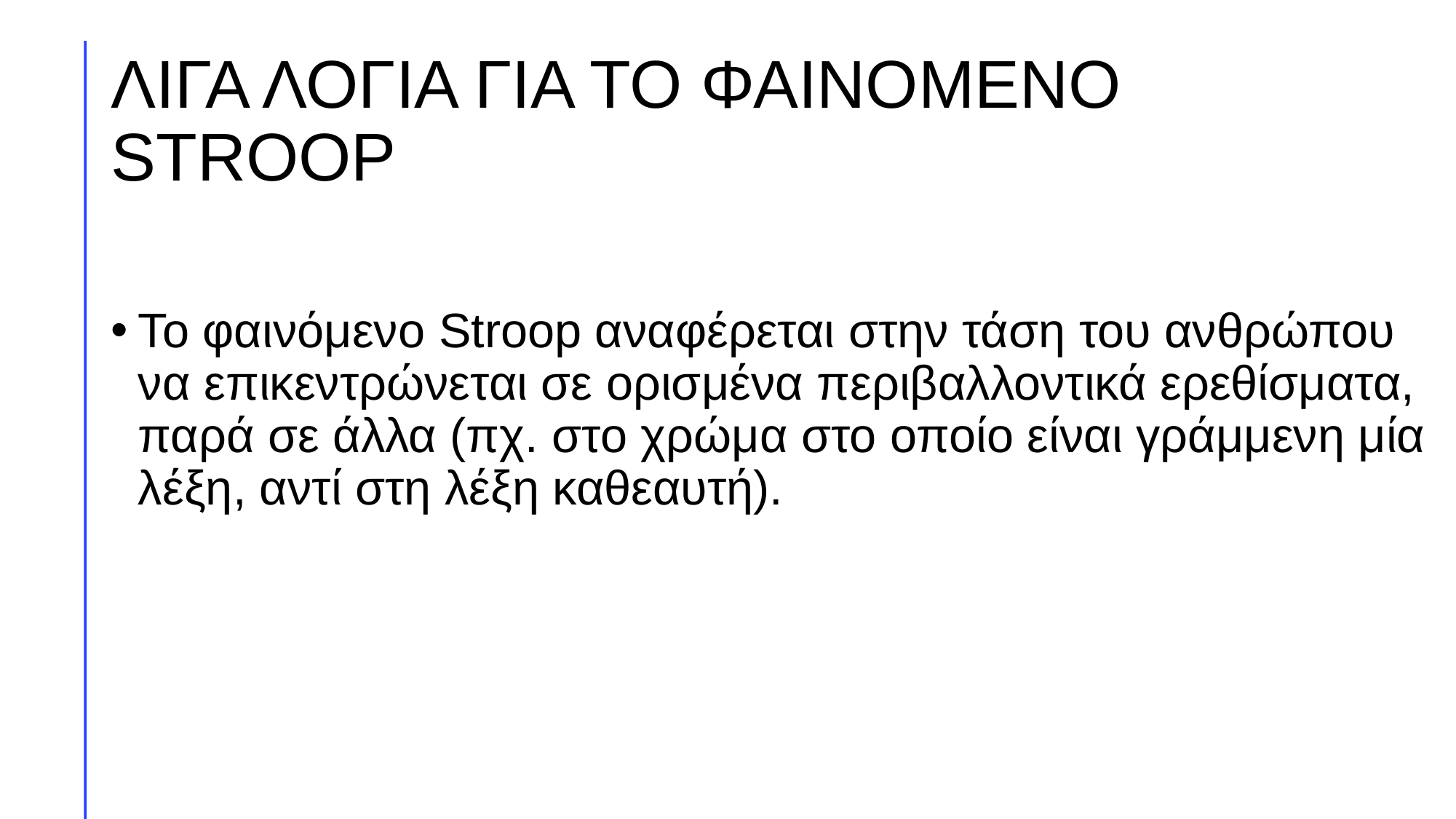

# ΛΙΓΑ ΛΟΓΙΑ ΓΙΑ ΤΟ ΦΑΙΝΟΜΕΝΟ STROOP

Το φαινόμενο Stroop αναφέρεται στην τάση του ανθρώπου να επικεντρώνεται σε ορισμένα περιβαλλοντικά ερεθίσματα, παρά σε άλλα (πχ. στο χρώμα στο οποίο είναι γράμμενη μία λέξη, αντί στη λέξη καθεαυτή).